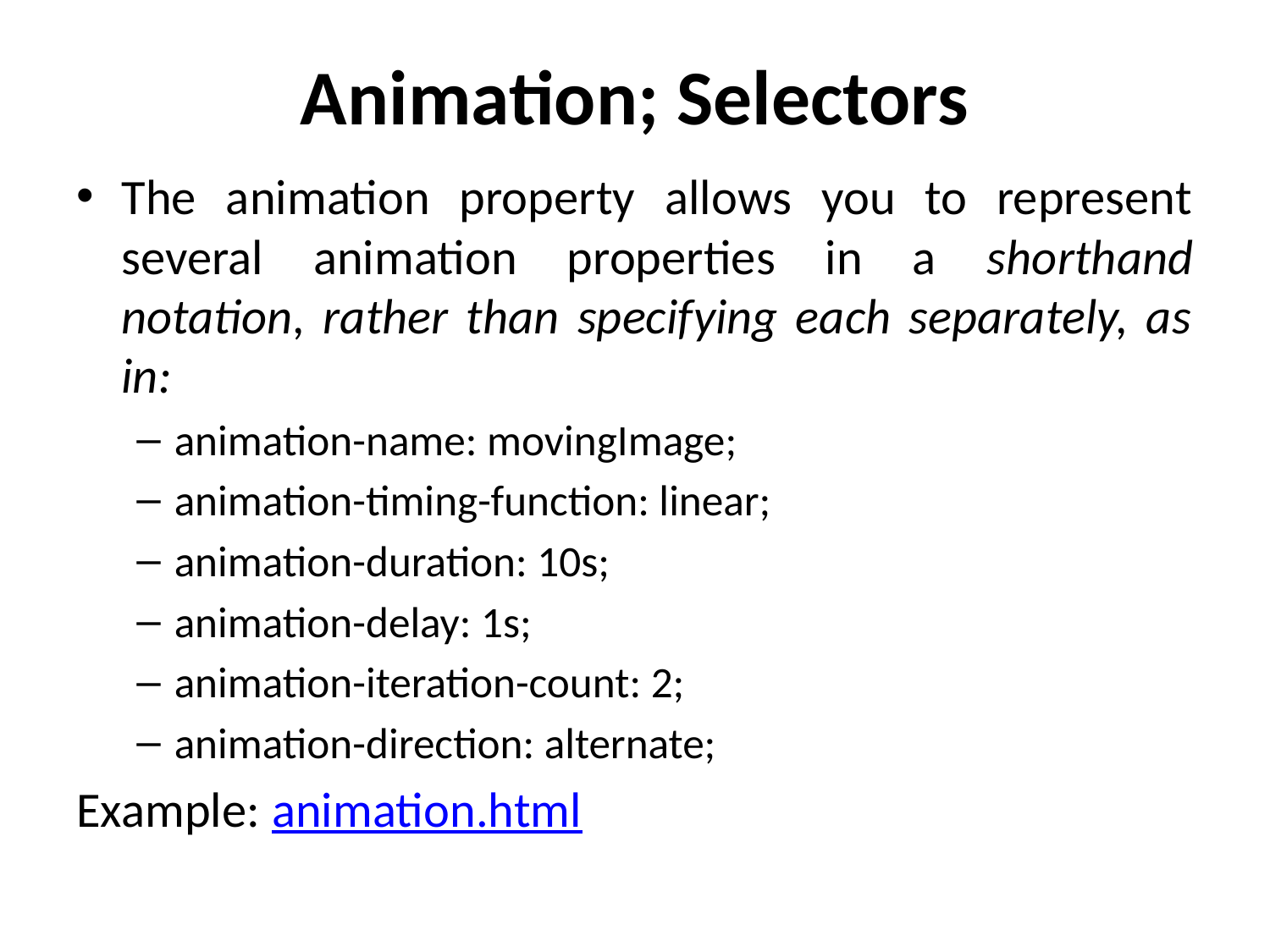

# Animation; Selectors
The animation property allows you to represent several animation properties in a shorthand notation, rather than specifying each separately, as in:
animation-name: movingImage;
animation-timing-function: linear;
animation-duration: 10s;
animation-delay: 1s;
animation-iteration-count: 2;
animation-direction: alternate;
Example: animation.html